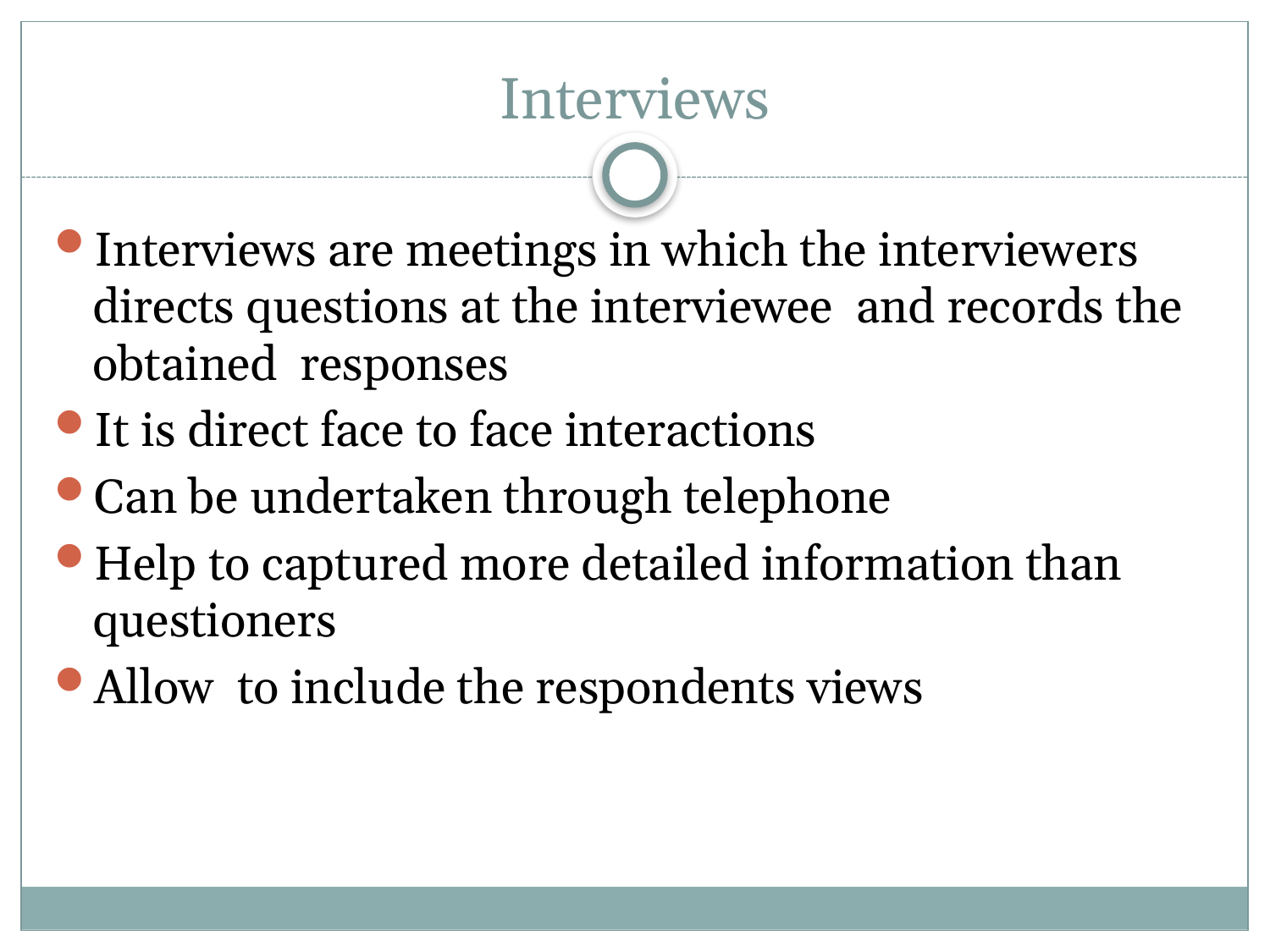

# Interviews
Interviews are meetings in which the interviewers directs questions at the interviewee  and records the obtained  responses
It is direct face to face interactions
Can be undertaken through telephone
Help to captured more detailed information than questioners
Allow  to include the respondents views